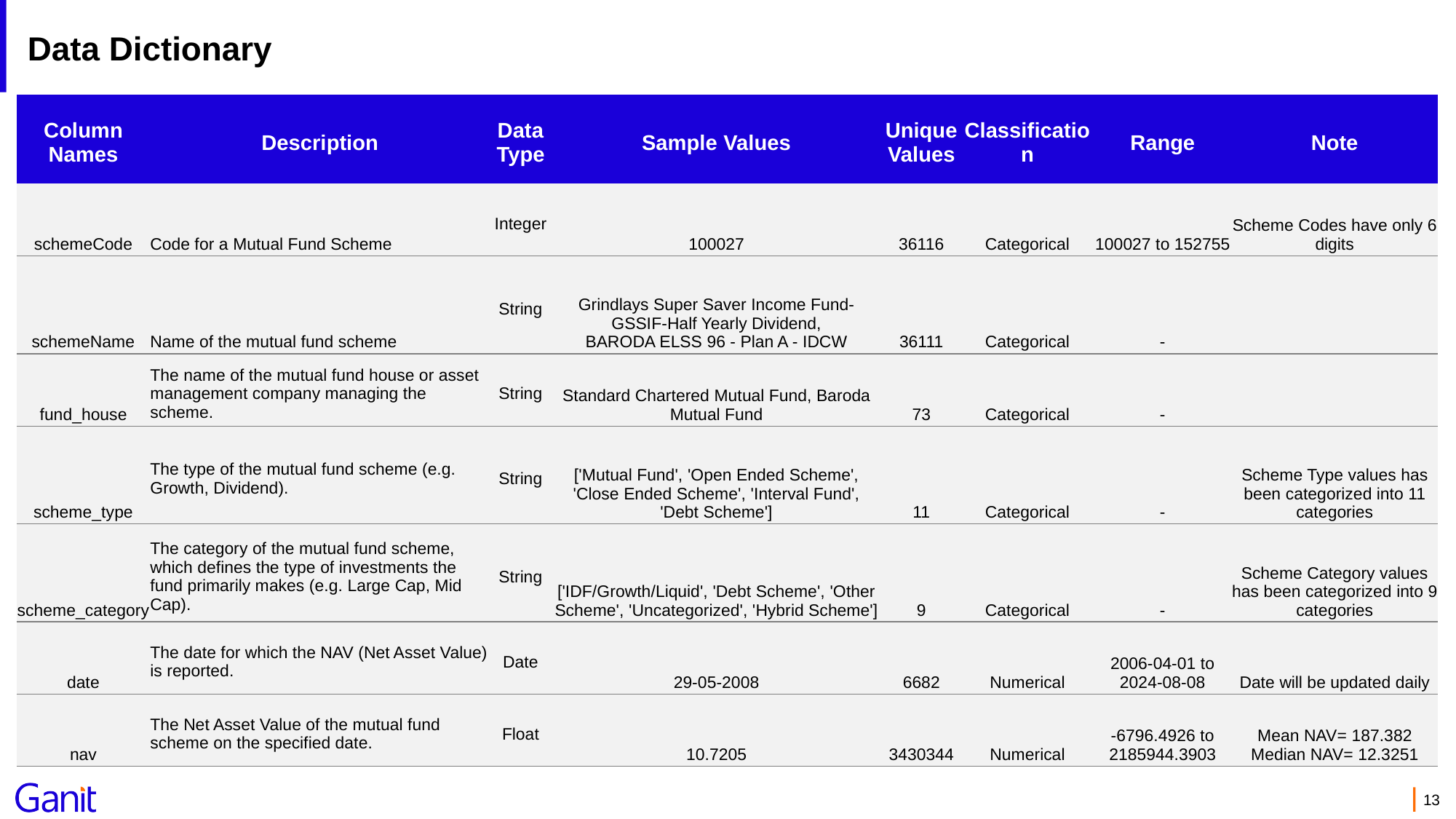

# Data Dictionary
| Column Names | Description | Data Type | Sample Values | Unique Values | Classification | Range | Note |
| --- | --- | --- | --- | --- | --- | --- | --- |
| schemeCode | Code for a Mutual Fund Scheme | Integer | 100027 | 36116 | Categorical | 100027 to 152755 | Scheme Codes have only 6 digits |
| schemeName | Name of the mutual fund scheme | String | Grindlays Super Saver Income Fund-GSSIF-Half Yearly Dividend, BARODA ELSS 96 - Plan A - IDCW | 36111 | Categorical | - |  |
| fund\_house | The name of the mutual fund house or asset management company managing the scheme. | String | Standard Chartered Mutual Fund, Baroda Mutual Fund | 73 | Categorical | - |  |
| scheme\_type | The type of the mutual fund scheme (e.g. Growth, Dividend). | String | ['Mutual Fund', 'Open Ended Scheme', 'Close Ended Scheme', 'Interval Fund', 'Debt Scheme'] | 11 | Categorical | - | Scheme Type values has been categorized into 11 categories |
| scheme\_category | The category of the mutual fund scheme, which defines the type of investments the fund primarily makes (e.g. Large Cap, Mid Cap). | String | ['IDF/Growth/Liquid', 'Debt Scheme', 'Other Scheme', 'Uncategorized', 'Hybrid Scheme'] | 9 | Categorical | - | Scheme Category values has been categorized into 9 categories |
| date | The date for which the NAV (Net Asset Value) is reported. | Date | 29-05-2008 | 6682 | Numerical | 2006-04-01 to 2024-08-08 | Date will be updated daily |
| nav | The Net Asset Value of the mutual fund scheme on the specified date. | Float | 10.7205 | 3430344 | Numerical | -6796.4926 to 2185944.3903 | Mean NAV= 187.382 Median NAV= 12.3251 |
13